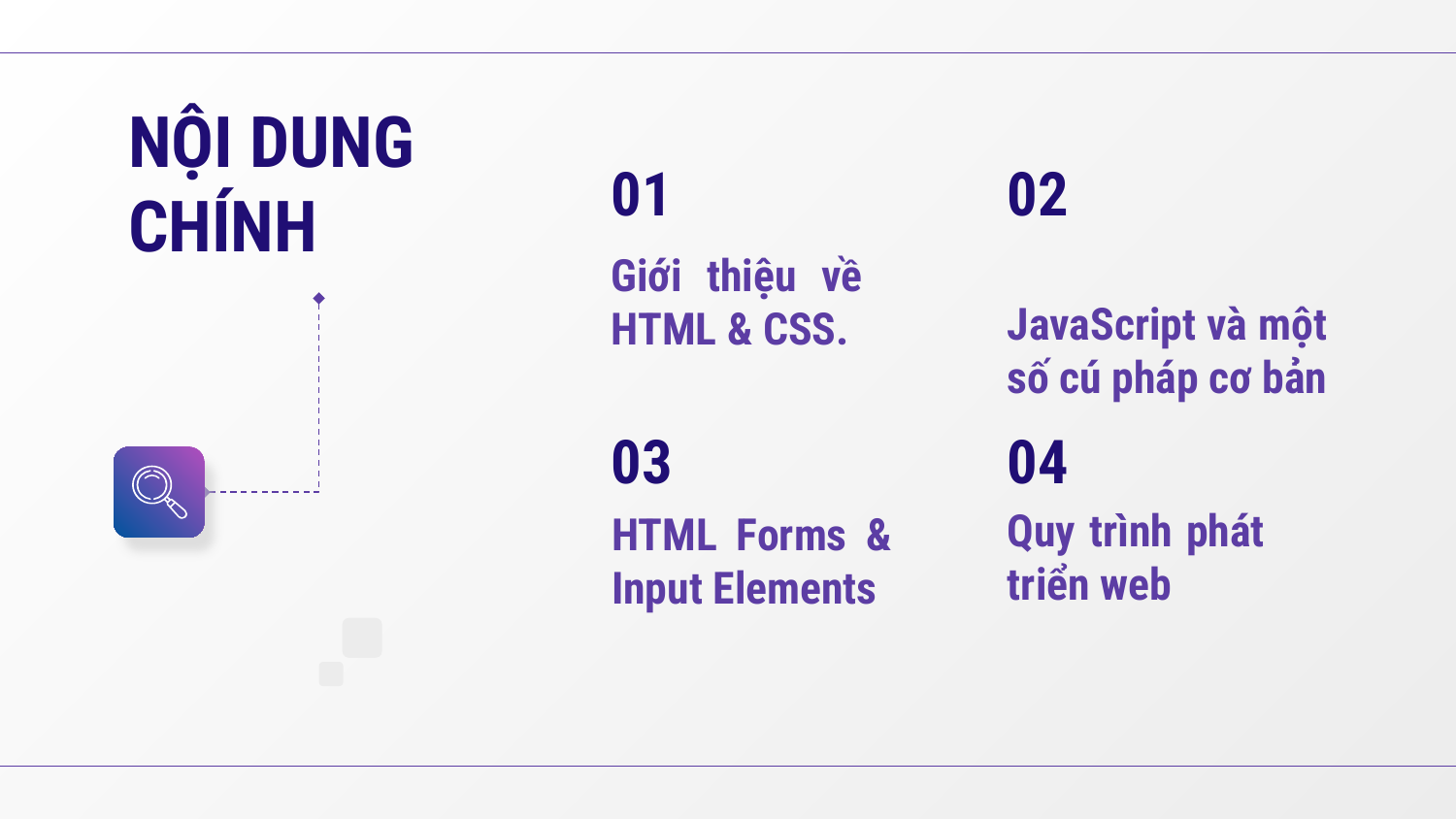

NỘI DUNG CHÍNH
01
02
# Giới thiệu về HTML & CSS.
JavaScript và một số cú pháp cơ bản
03
04

HTML Forms & Input Elements
Quy trình phát triển web